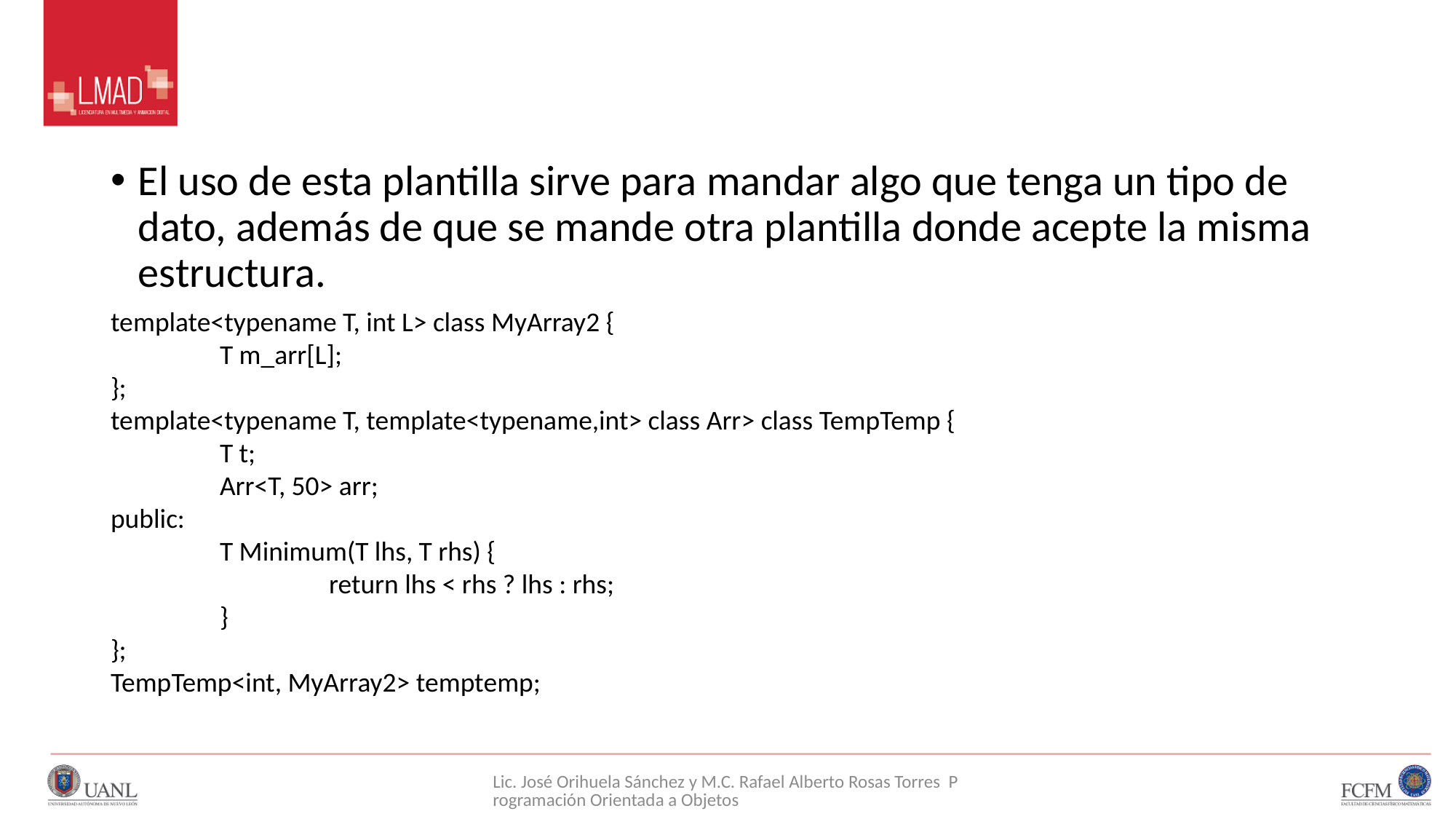

#
El uso de esta plantilla sirve para mandar algo que tenga un tipo de dato, además de que se mande otra plantilla donde acepte la misma estructura.
template<typename T, int L> class MyArray2 {
	T m_arr[L];
};
template<typename T, template<typename,int> class Arr> class TempTemp {
	T t;
	Arr<T, 50> arr;
public:
	T Minimum(T lhs, T rhs) {
		return lhs < rhs ? lhs : rhs;
	}
};
TempTemp<int, MyArray2> temptemp;
Lic. José Orihuela Sánchez y M.C. Rafael Alberto Rosas Torres  Programación Orientada a Objetos